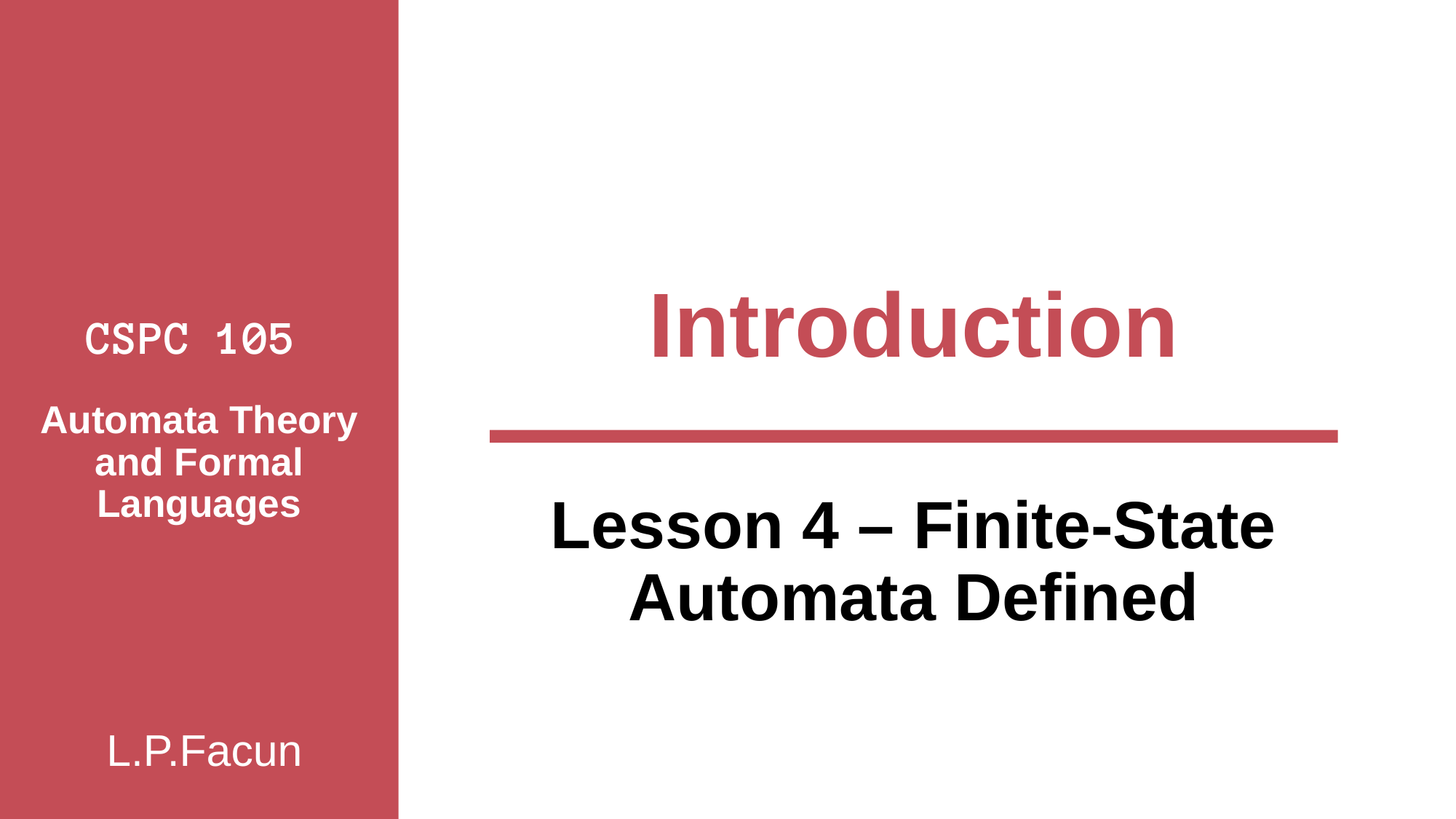

# Introduction
CSPC 105
Automata Theory and Formal Languages

Lesson 4 – Finite-State Automata Defined
L.P.Facun